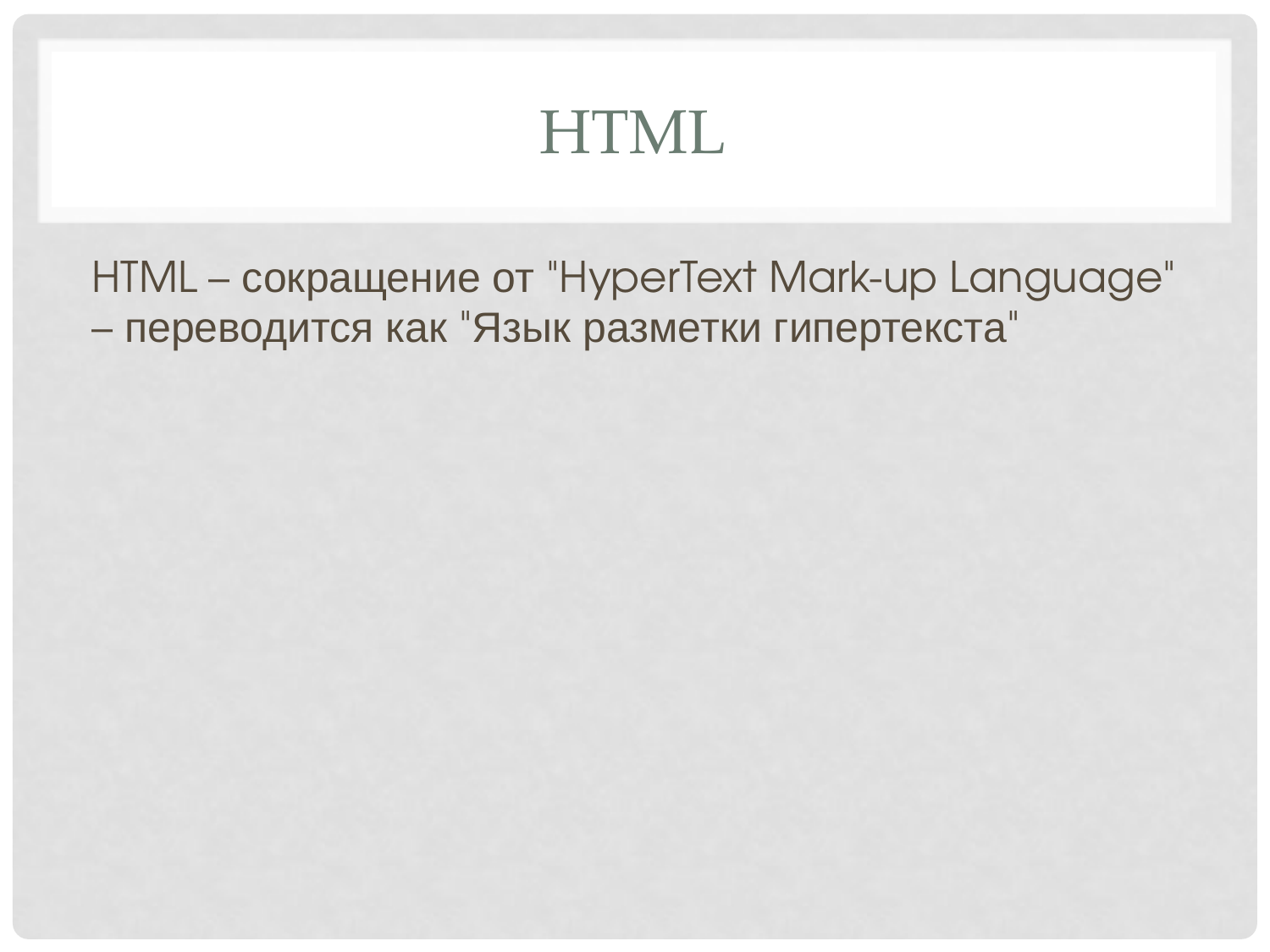

# HTML
HTML – сокращение от "HyperText Mark-up Language" – переводится как "Язык разметки гипертекста"